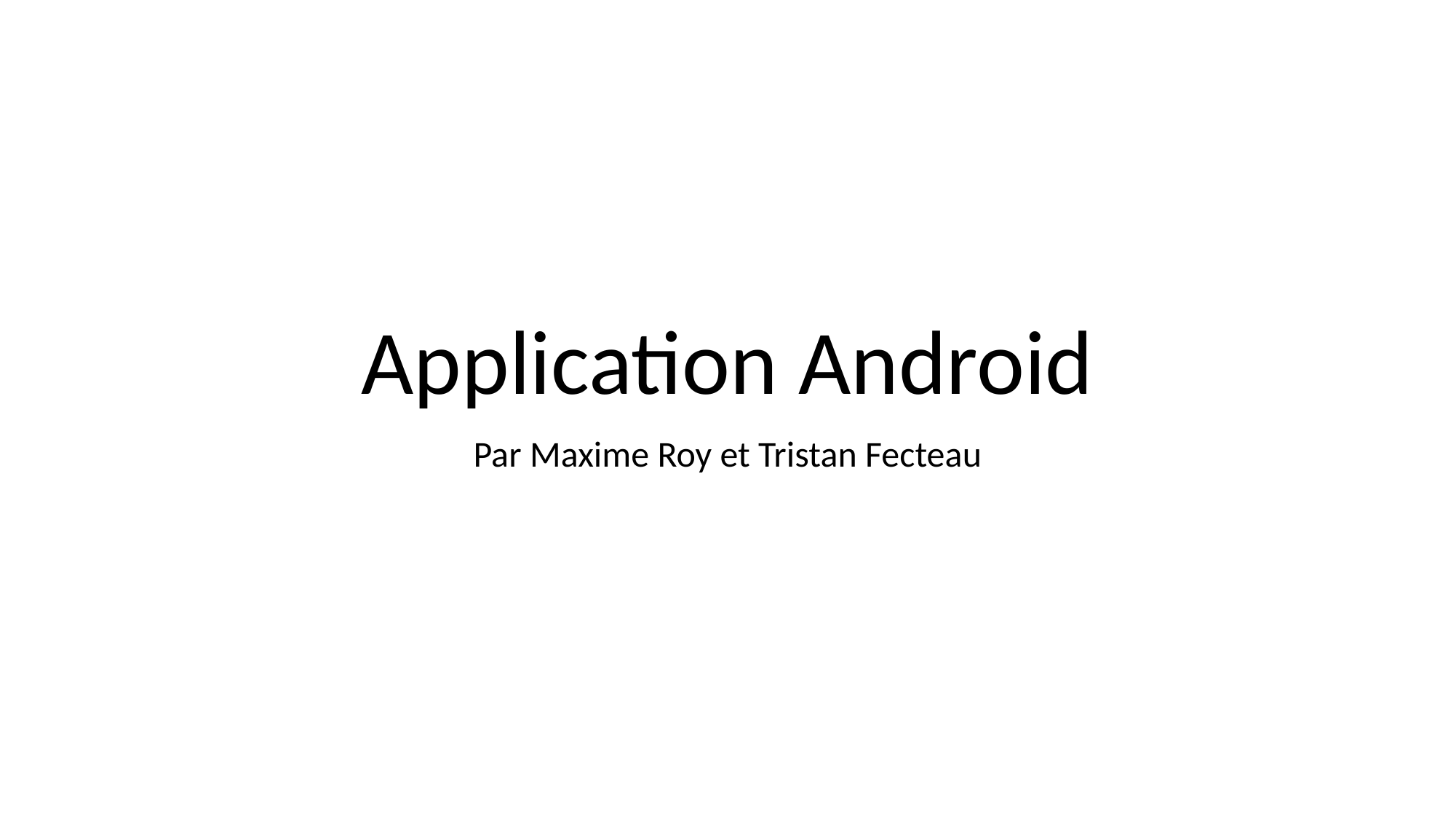

# Application Android
Par Maxime Roy et Tristan Fecteau